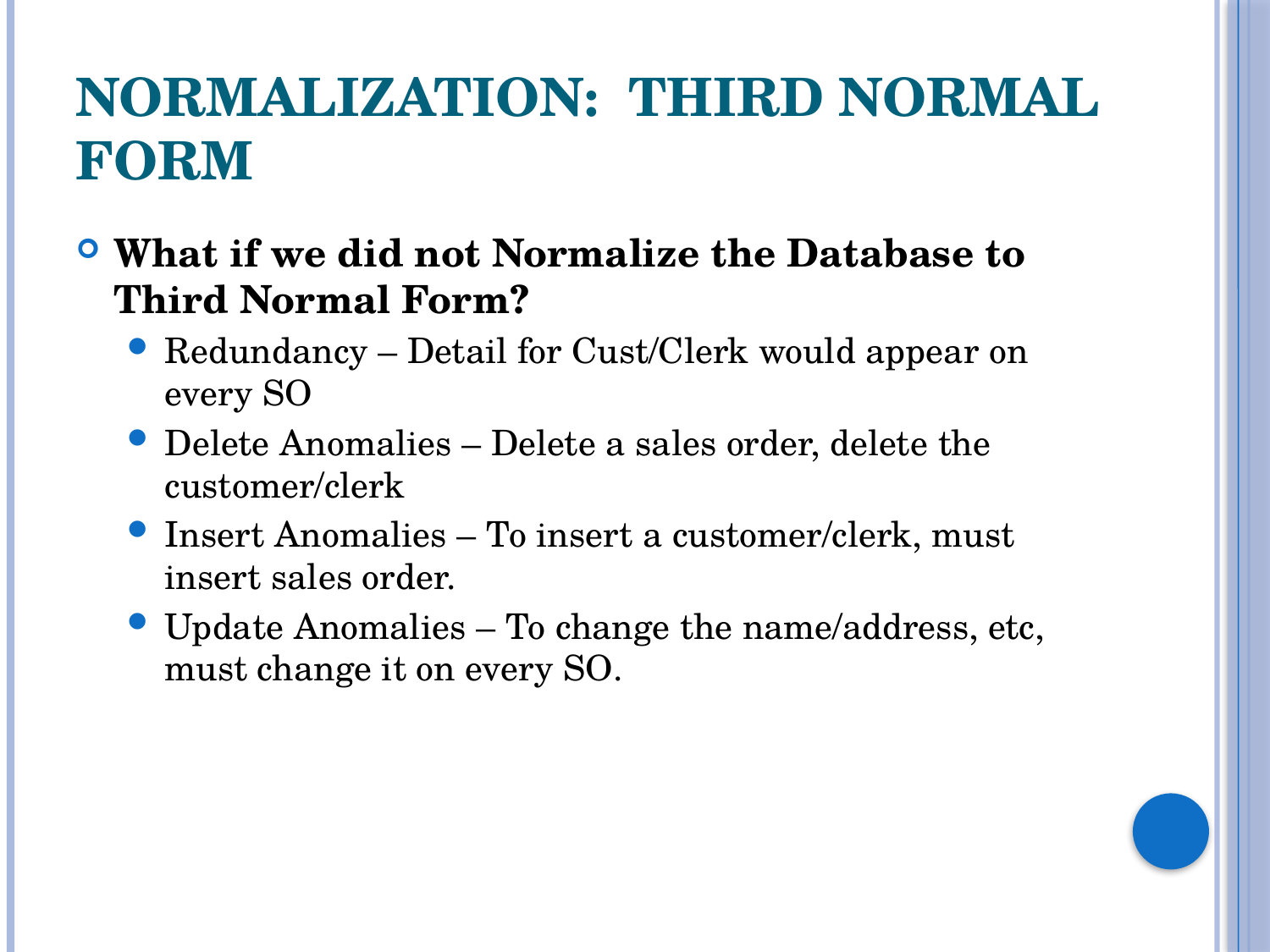

# Normalization:  Third Normal Form
What if we did not Normalize the Database to Third Normal Form?
Redundancy – Detail for Cust/Clerk would appear on every SO
Delete Anomalies – Delete a sales order, delete the customer/clerk
Insert Anomalies – To insert a customer/clerk, must insert sales order.
Update Anomalies – To change the name/address, etc, must change it on every SO.